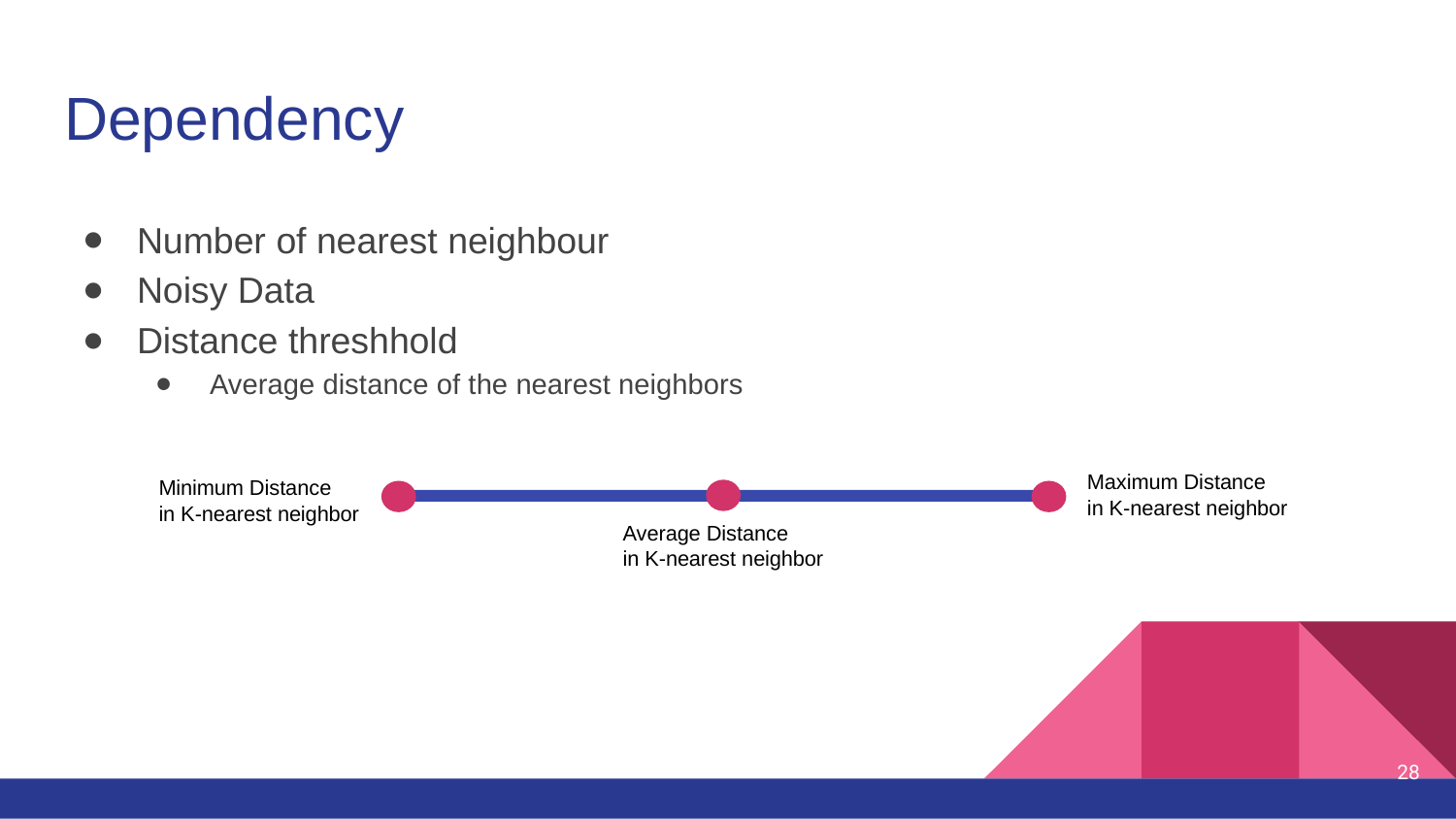

# Dependency
Number of nearest neighbour
Noisy Data
Distance threshhold
Average distance of the nearest neighbors
Maximum Distance
in K-nearest neighbor
Minimum Distance
in K-nearest neighbor

Average Distance
in K-nearest neighbor
28